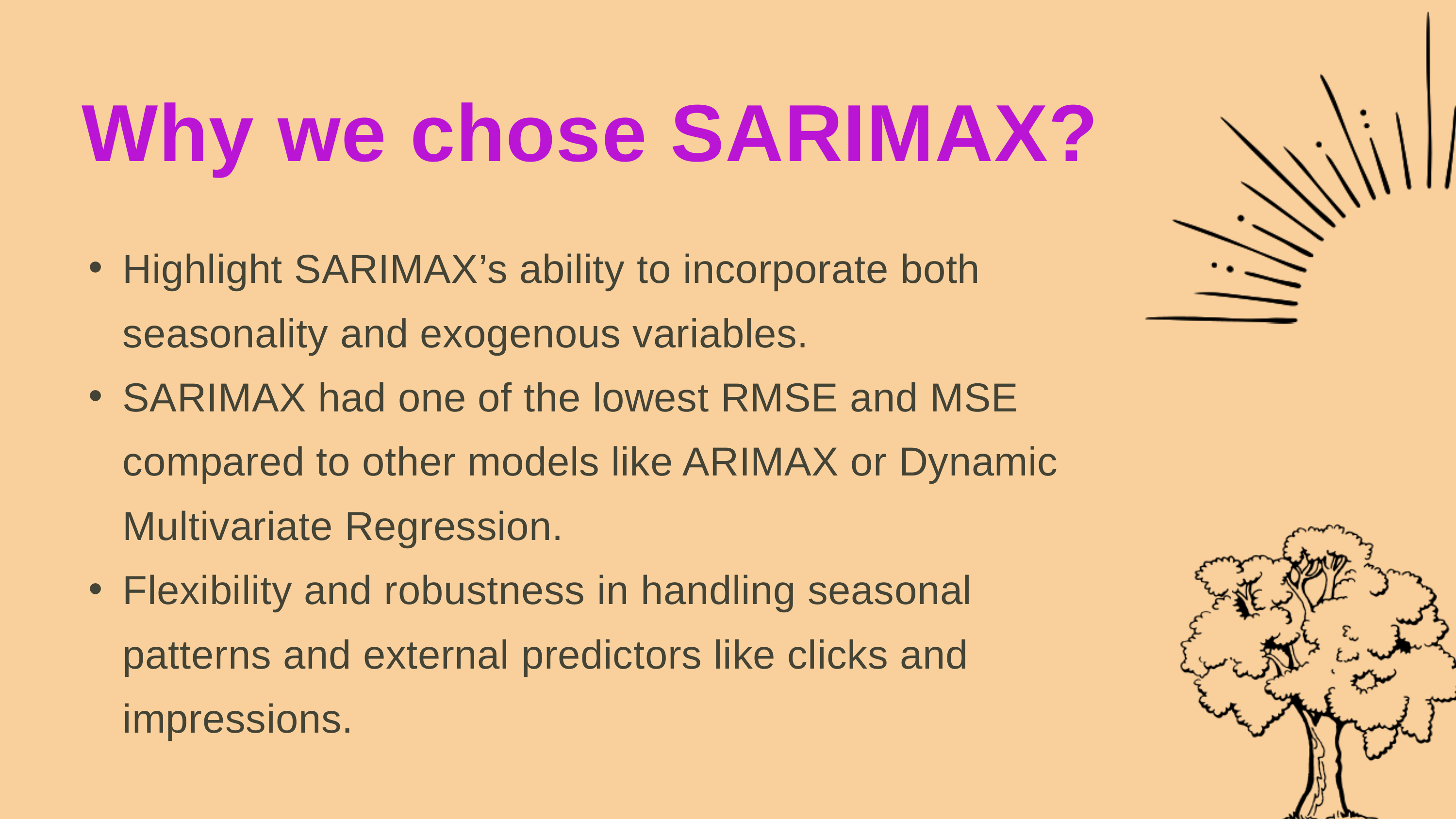

Why we chose SARIMAX?
Highlight SARIMAX’s ability to incorporate both seasonality and exogenous variables.
SARIMAX had one of the lowest RMSE and MSE compared to other models like ARIMAX or Dynamic Multivariate Regression.
Flexibility and robustness in handling seasonal patterns and external predictors like clicks and impressions.